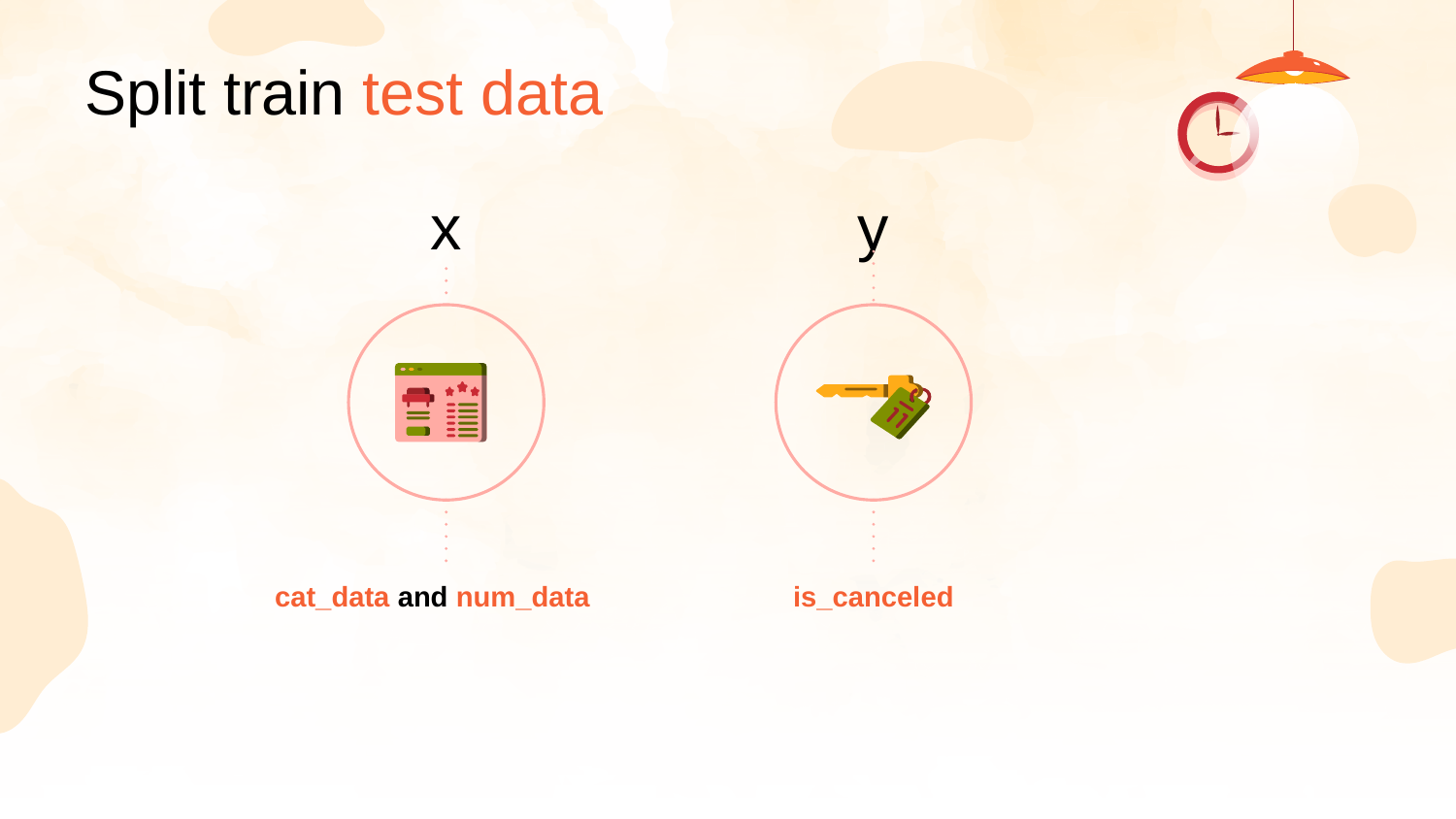

# Split train test data
y
x

cat_data and num_data
is_canceled